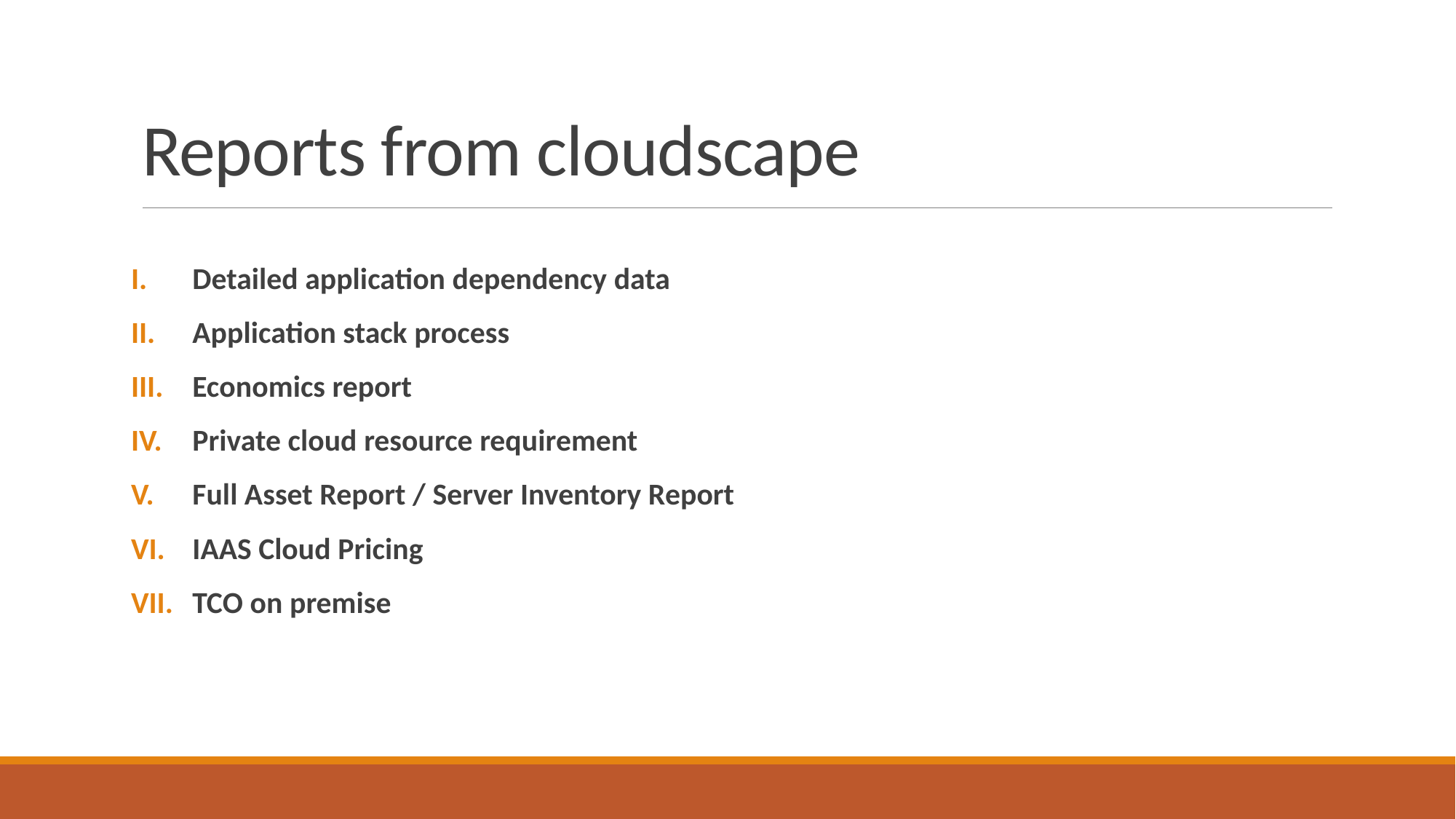

# Reports from cloudscape
Detailed application dependency data
Application stack process
Economics report
Private cloud resource requirement
Full Asset Report / Server Inventory Report
IAAS Cloud Pricing
TCO on premise